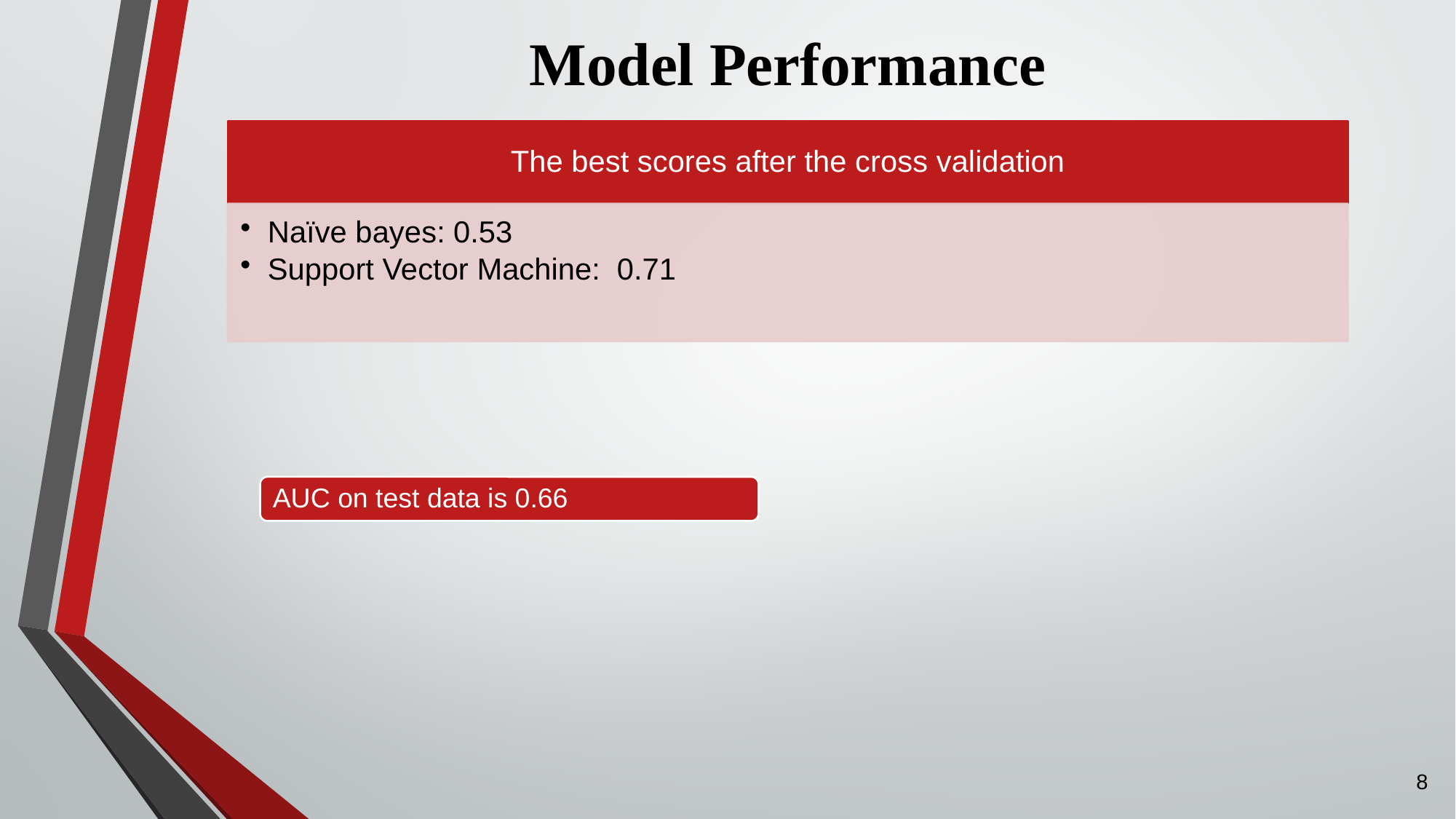

# Model Performance
The best scores after the cross validation
Naïve bayes: 0.53
Support Vector Machine:  0.71

AUC on test data is 0.66
8